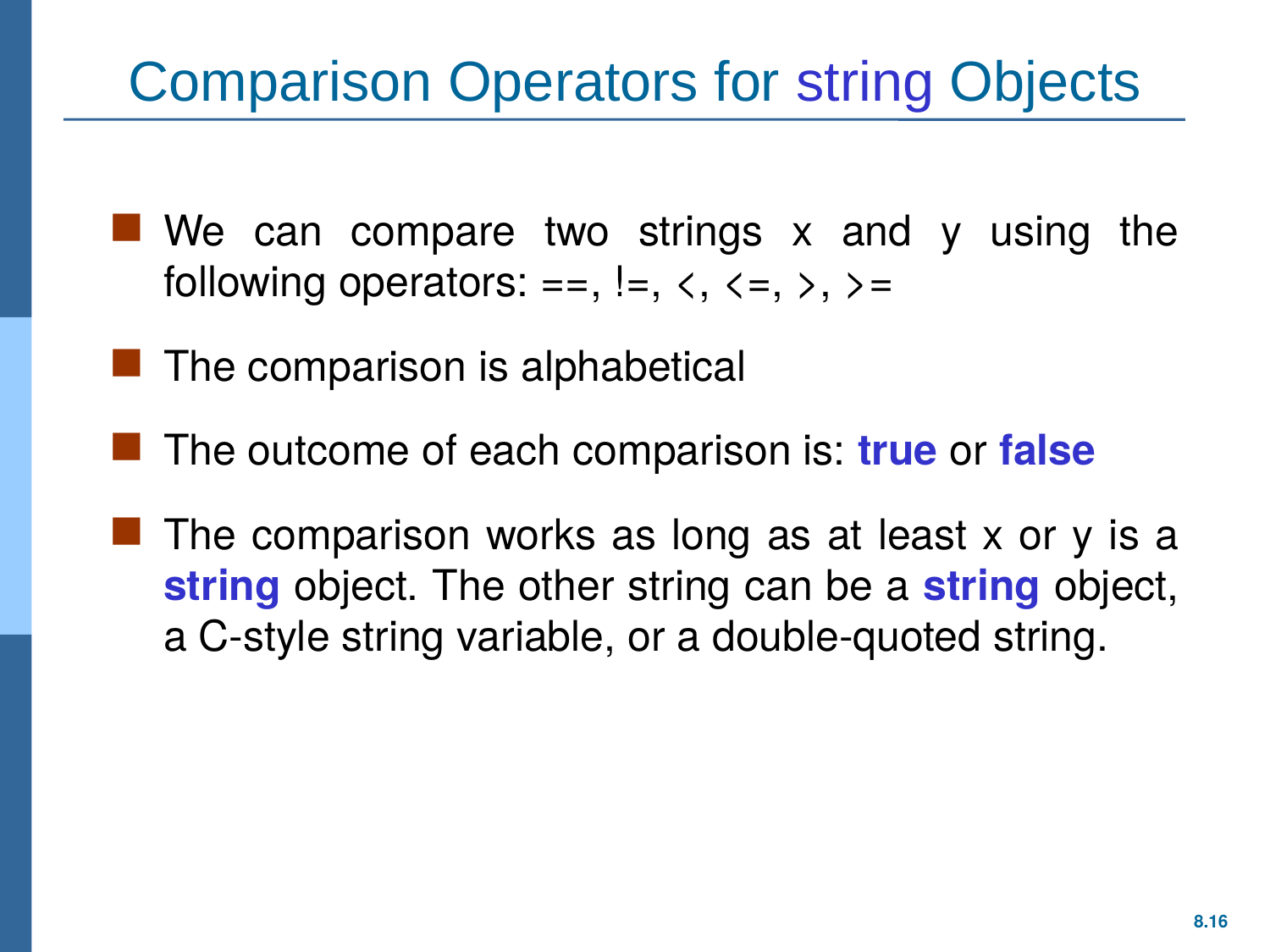

# Comparison Operators for string Objects
We can compare two strings x and y using the following operators: ==, !=, <, <=, >, >=
The comparison is alphabetical
The outcome of each comparison is: true or false
The comparison works as long as at least x or y is a string object. The other string can be a string object, a C-style string variable, or a double-quoted string.